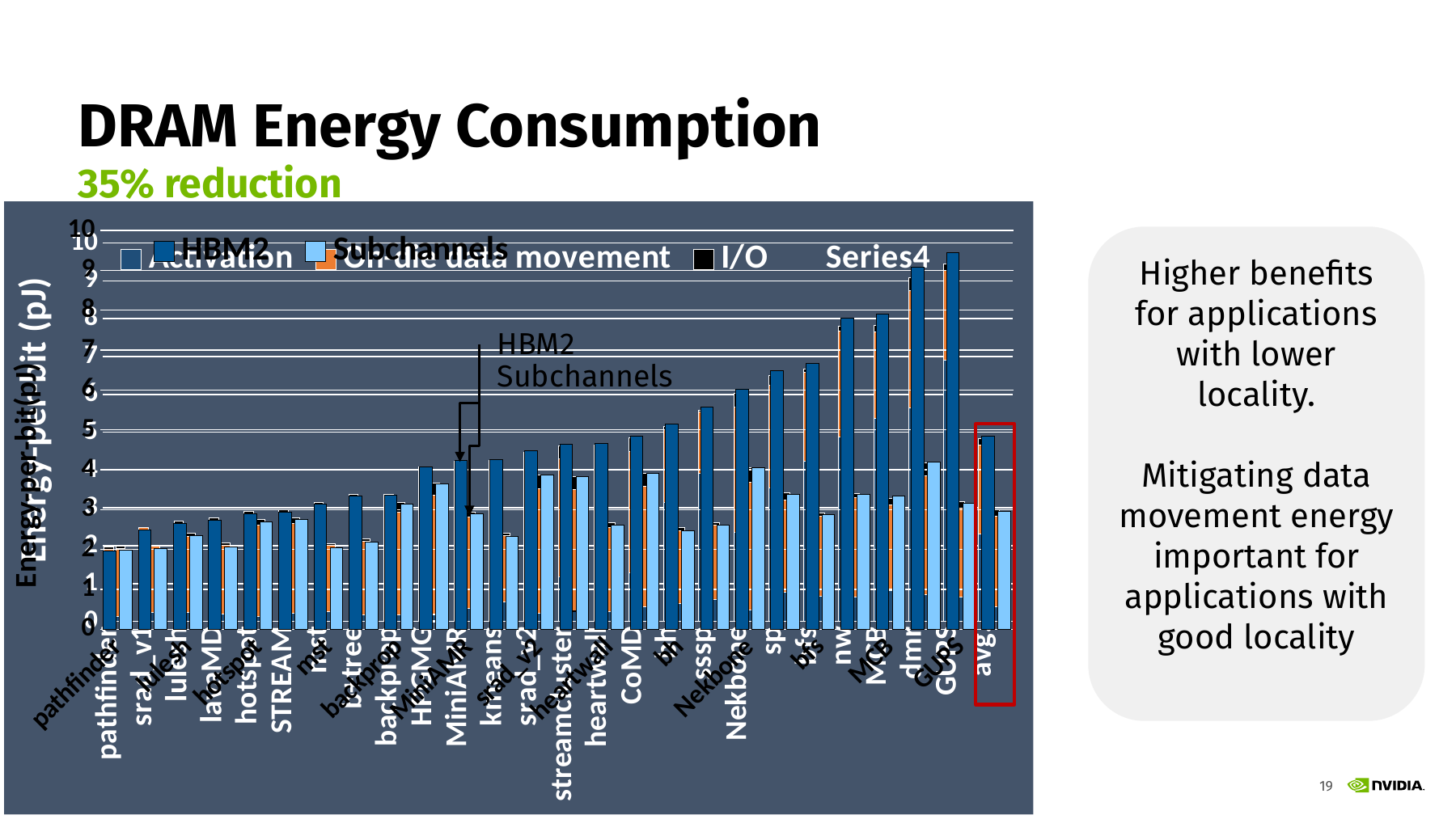

# DRAM Energy Consumption
35% reduction

### Chart

| Category | HBM2 | Subchannels |
|---|---|---|
| pathfinder | 1.9663745781819502 | 1.9851208562336884 |
| srad_v1 | 2.48872004084305 | 2.012557294433268 |
| lulesh | 2.6413756140459395 | 2.340677345665347 |
| lavaMD | 2.7300241655515367 | 2.0679540856783407 |
| hotspot | 2.8980511006998086 | 2.697707807988527 |
| STREAM | 2.9405178390447735 | 2.7471874326447736 |
| mst | 3.134456991600743 | 2.048912148508307 |
| b+tree | 3.3470030141215865 | 2.1785387548472417 |
| backprop | 3.3613001116517967 | 3.140135120227126 |
| HPGMG | 4.073380351847226 | 3.6480981567685276 |
| MiniAMR | 4.238899220842095 | 2.8843014762871997 |
| kmeans | 4.248859782163538 | 2.3245879157943383 |
| srad_v2 | 4.4684394472295015 | 3.8787261884429935 |
| streamcluster | 4.647741152682043 | 3.8363793949376817 |
| heartwall | 4.6634338900476155 | 2.619759724797604 |
| CoMD | 4.8428121549888195 | 3.9036880186920873 |
| bh | 5.142573237167861 | 2.473741513579314 |
| sssp | 5.57790903934599 | 2.6151971245597645 |
| Nekbone | 6.021833453530472 | 4.059806648527607 |
| sp | 6.491578505897312 | 3.390329697258619 |
| bfs | 6.674563115759197 | 2.866304201329873 |
| nw | 7.807403099646611 | 3.37660048372786 |
| MCB | 7.893931239259401 | 3.330592125085466 |
| dmr | 9.08478734383076 | 4.18369334806084 |
| GUPS | 9.436405215333448 | 3.162514764277787 |
| avg. | 4.832894948212522 | 2.9509244651341673 |

### Chart

| Category | Activation | On-die data movement | I/O  |  |
|---|---|---|---|---|
| pathfinder | 0.1460382280679212 | 1.7569675806035068 | 0.06336876951052228 | None |
|  | 0.1209866563873736 | 1.7955693434127113 | 0.06856485643360354 | None |
|   | None | None | None | 25.0 |
| srad_v1 | 1.0044073837924594 | 1.4832069145933924 | 0.0011057424571981715 | None |
|  | 0.2279753024535084 | 1.7693491312985459 | 0.015232860681213847 | None |
|   | None | None | None | 25.0 |
| lulesh | 0.6612756003142806 | 1.8955765723296865 | 0.08452344140197256 | None |
|  | 0.2316426770361824 | 2.018306142916941 | 0.09072852571222342 | None |
|   | None | None | None | 25.0 |
| lavaMD | 0.9242836058346591 | 1.7384850106514569 | 0.06725554906542057 | None |
|  | 0.19445745720802743 | 1.8081526207737768 | 0.06534400769653656 | None |
|   | None | None | None | 25.0 |
| hotspot | 0.321357379382064 | 2.4003952451544848 | 0.17629847616325983 | None |
|  | 0.1269981664431734 | 2.4072518013086674 | 0.1634578402366864 | None |
|   | None | None | None | 25.0 |
| STREAM | 0.41518172159999994 | 2.3562217588511913 | 0.1691143585935822 | None |
|  | 0.22185131519999998 | 2.3562217588511913 | 0.1691143585935822 | None |
|   | None | None | None | 25.0 |
| mst | 1.420268127817947 | 1.6696804166597536 | 0.04450844712304221 | None |
|  | 0.25067624847733627 | 1.7520527013649234 | 0.046183198666047254 | None |
|   | None | None | None | 25.0 |
| b+tree | 1.2832456571925972 | 1.9942361233583863 | 0.06952123357060265 | None |
|  | 0.16309427392801723 | 1.948684833123601 | 0.06675964779562307 | None |
|   | None | None | None | 25.0 |
| backprop | 0.43492425195942697 | 2.6773246701680304 | 0.24905118952433927 | None |
|  | 0.17539187950891696 | 2.712660766120221 | 0.2520824745979877 | None |
|   | None | None | None | 25.0 |
| HPGMG | 0.7195794068486926 | 3.0351081180426878 | 0.31869282695584567 | None |
|  | 0.19192999272300126 | 3.134150453306765 | 0.32201771073876123 | None |
|   | None | None | None | 25.0 |
| MiniAMR | 2.230970038996578 | 1.9130133551338258 | 0.09491582671169112 | None |
|  | 0.34798670792388176 | 2.4088285263052054 | 0.12748624205811257 | None |
|   | None | None | None | 25.0 |
| kmeans | 2.496616264993947 | 1.7025812975194246 | 0.04966221965016634 | None |
|  | 0.5190507318146802 | 1.7584687907406307 | 0.047068393239027465 | None |
|   | None | None | None | 25.0 |
| srad_v2 | 0.8969353830683877 | 3.2109644401109683 | 0.36053962405014633 | None |
|  | 0.2159883524026661 | 3.292908301505571 | 0.36982953453475653 | None |
|   | None | None | None | 25.0 |
| streamcluster | 1.1812160358775856 | 3.1210491174214368 | 0.34547599938302 | None |
|  | 0.2666281848586917 | 3.2146146190237683 | 0.3551365910552216 | None |
|   | None | None | None | 25.0 |
| heartwall | 2.300552364680501 | 2.211218409625548 | 0.15166311574156705 | None |
|  | 0.25526952294434746 | 2.2184170323458496 | 0.14607316950740676 | None |
|   | None | None | None | 25.0 |
| CoMD | 1.2860663882828371 | 3.2076975530729177 | 0.34904821363306443 | None |
|  | 0.3878735977165071 | 3.182481767562424 | 0.3333326534131564 | None |
|   | None | None | None | 25.0 |
| bh | 3.141563783379666 | 1.9153340640140564 | 0.08567538977413838 | None |
|  | 0.4627149690428319 | 1.9247683338014396 | 0.08625821073504265 | None |
|   | None | None | None | 25.0 |
| sssp | 3.906943627498851 | 1.6359016637418025 | 0.035063748105335794 | None |
|  | 0.5822134731089837 | 1.95535808615907 | 0.07762556529171048 | None |
|   | None | None | None | 25.0 |
| Nekbone | 2.3545967318086913 | 3.2996006028769354 | 0.36763611884484476 | None |
|  | 0.2989819328521213 | 3.380701056946124 | 0.3801236587293614 | None |
|   | None | None | None | 25.0 |
| sp | 3.5273355893640868 | 2.7168686001189712 | 0.24737431641425411 | None |
|  | 0.7747072250128079 | 2.426735833358946 | 0.18888663888686516 | None |
|   | None | None | None | 25.0 |
| bfs | 4.24281205850198 | 2.338539583337583 | 0.09321147391963472 | None |
|  | 0.6596282206915423 | 2.125395621410755 | 0.08128035922757613 | None |
|   | None | None | None | 25.0 |
| nw | 4.873182730991582 | 2.8048924639014547 | 0.12932790475357392 | None |
|  | 0.6432980154839582 | 2.6286902893975554 | 0.1046121788463461 | None |
|   | None | None | None | 25.0 |
| MCB | 5.368595121814628 | 2.27865757654183 | 0.1691143585935822 | None |
|  | 0.8052560076406926 | 2.27865757654183 | 0.1691143585935822 | None |
|   | None | None | None | 25.0 |
| dmr | 5.6399541892356915 | 3.1082368922899004 | 0.3365962623051682 | None |
|  | 0.7001695242440727 | 3.145346039772468 | 0.33817778404429866 | None |
|   | None | None | None | 25.0 |
| GUPS | 6.911069097888674 | 2.3562217588511913 | 0.1691143585935822 | None |
|  | 0.6371786468330134 | 2.3562217588511913 | 0.1691143585935822 | None |
|   | None | None | None | 25.0 |
| avg. | 2.3075588307677504 | 2.3562217588511913 | 0.1691143585935822 | None |
Higher benefits for applications with lower locality.

Mitigating data movement energy important for applications with good locality

HBM2
Subchannels